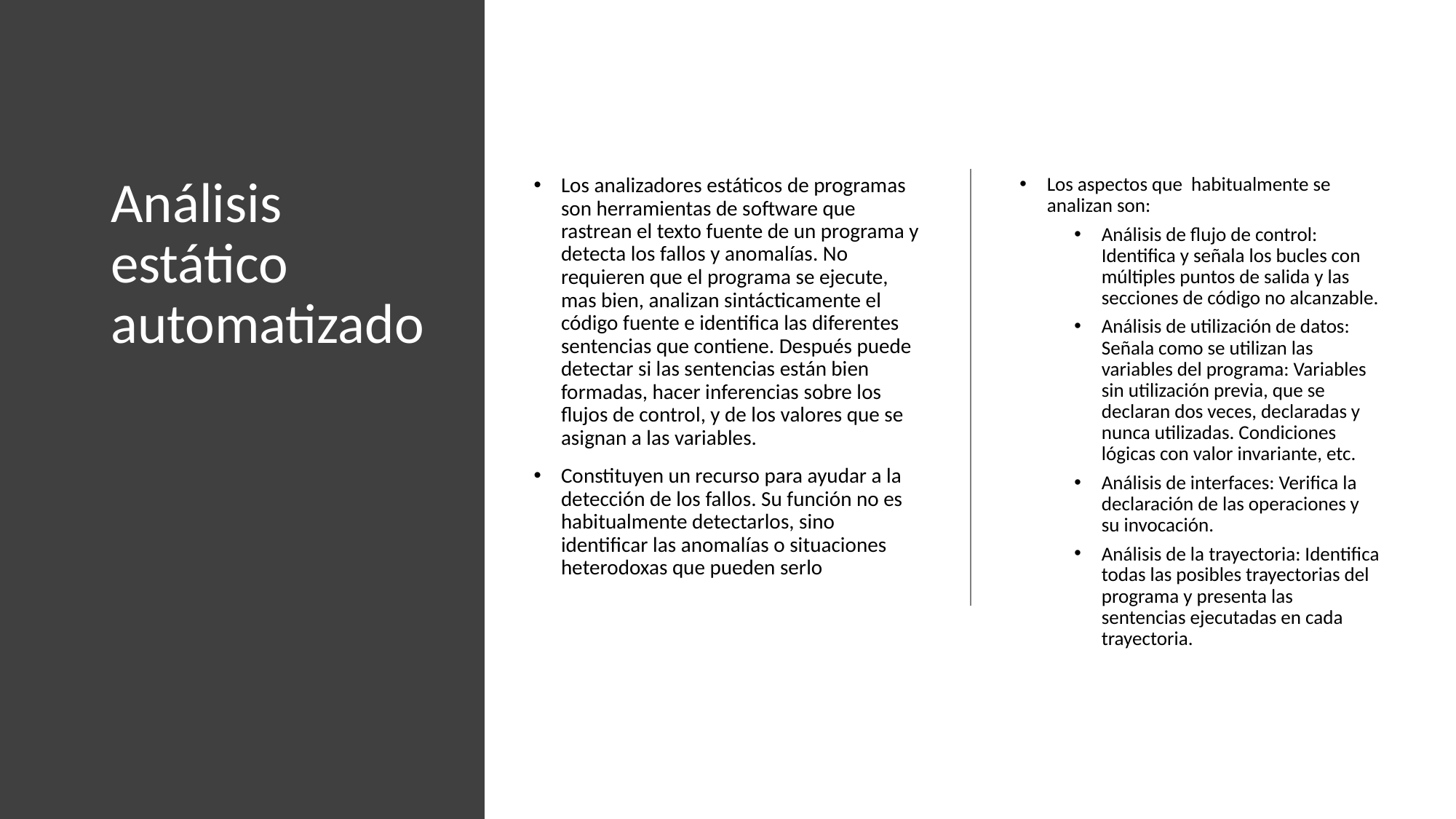

# Análisis estático automatizado
Los analizadores estáticos de programas son herramientas de software que rastrean el texto fuente de un programa y detecta los fallos y anomalías. No requieren que el programa se ejecute, mas bien, analizan sintácticamente el código fuente e identifica las diferentes sentencias que contiene. Después puede detectar si las sentencias están bien formadas, hacer inferencias sobre los flujos de control, y de los valores que se asignan a las variables.
Constituyen un recurso para ayudar a la detección de los fallos. Su función no es habitualmente detectarlos, sino identificar las anomalías o situaciones heterodoxas que pueden serlo
Los aspectos que  habitualmente se analizan son:
Análisis de flujo de control: Identifica y señala los bucles con múltiples puntos de salida y las secciones de código no alcanzable.
Análisis de utilización de datos: Señala como se utilizan las variables del programa: Variables sin utilización previa, que se declaran dos veces, declaradas y nunca utilizadas. Condiciones lógicas con valor invariante, etc.
Análisis de interfaces: Verifica la declaración de las operaciones y su invocación.
Análisis de la trayectoria: Identifica todas las posibles trayectorias del programa y presenta las sentencias ejecutadas en cada trayectoria.